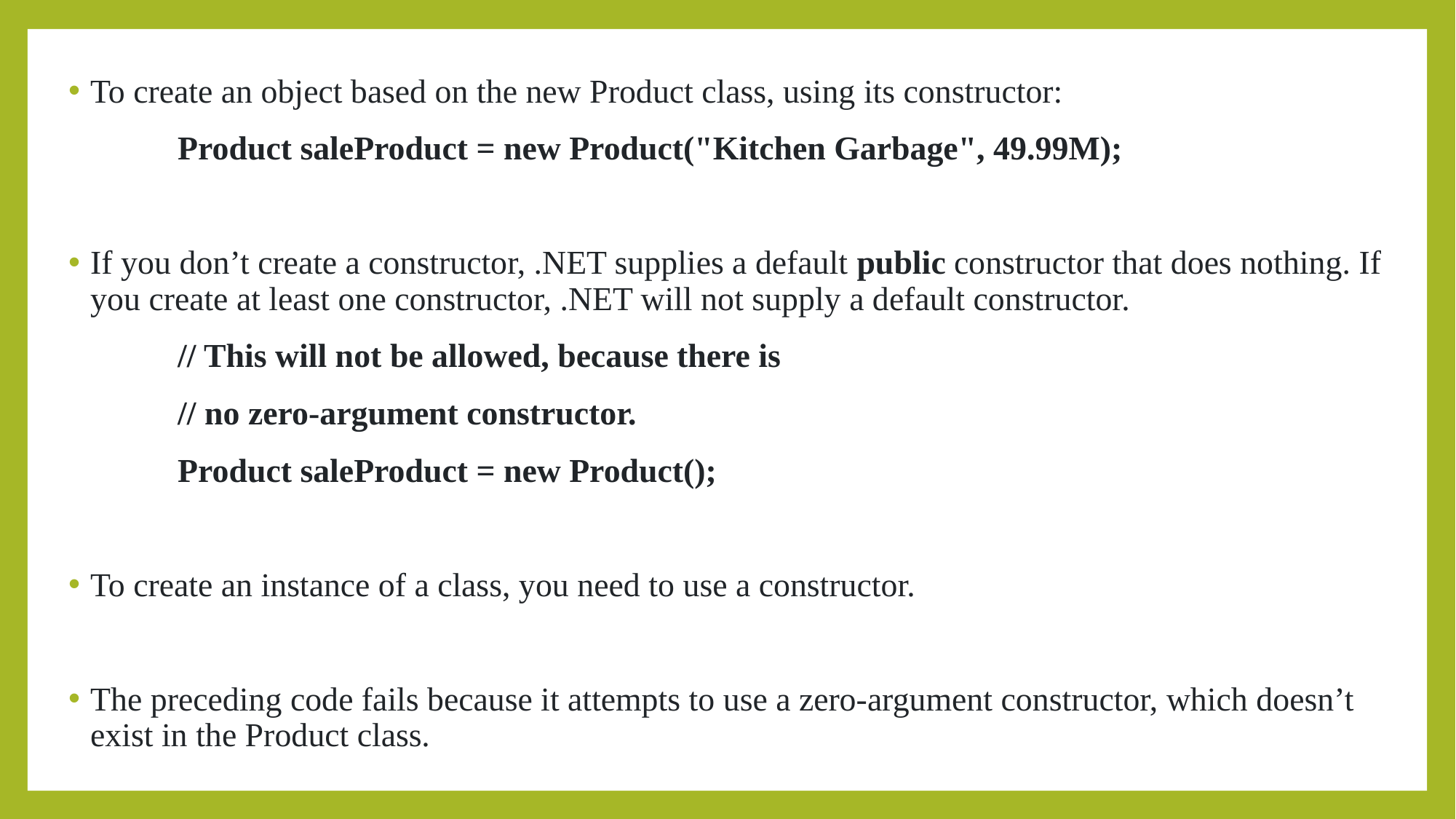

To create an object based on the new Product class, using its constructor:
	Product saleProduct = new Product("Kitchen Garbage", 49.99M);

If you don’t create a constructor, .NET supplies a default public constructor that does nothing. If you create at least one constructor, .NET will not supply a default constructor.
	// This will not be allowed, because there is
	// no zero-argument constructor.
	Product saleProduct = new Product();

To create an instance of a class, you need to use a constructor.

The preceding code fails because it attempts to use a zero-argument constructor, which doesn’t exist in the Product class.